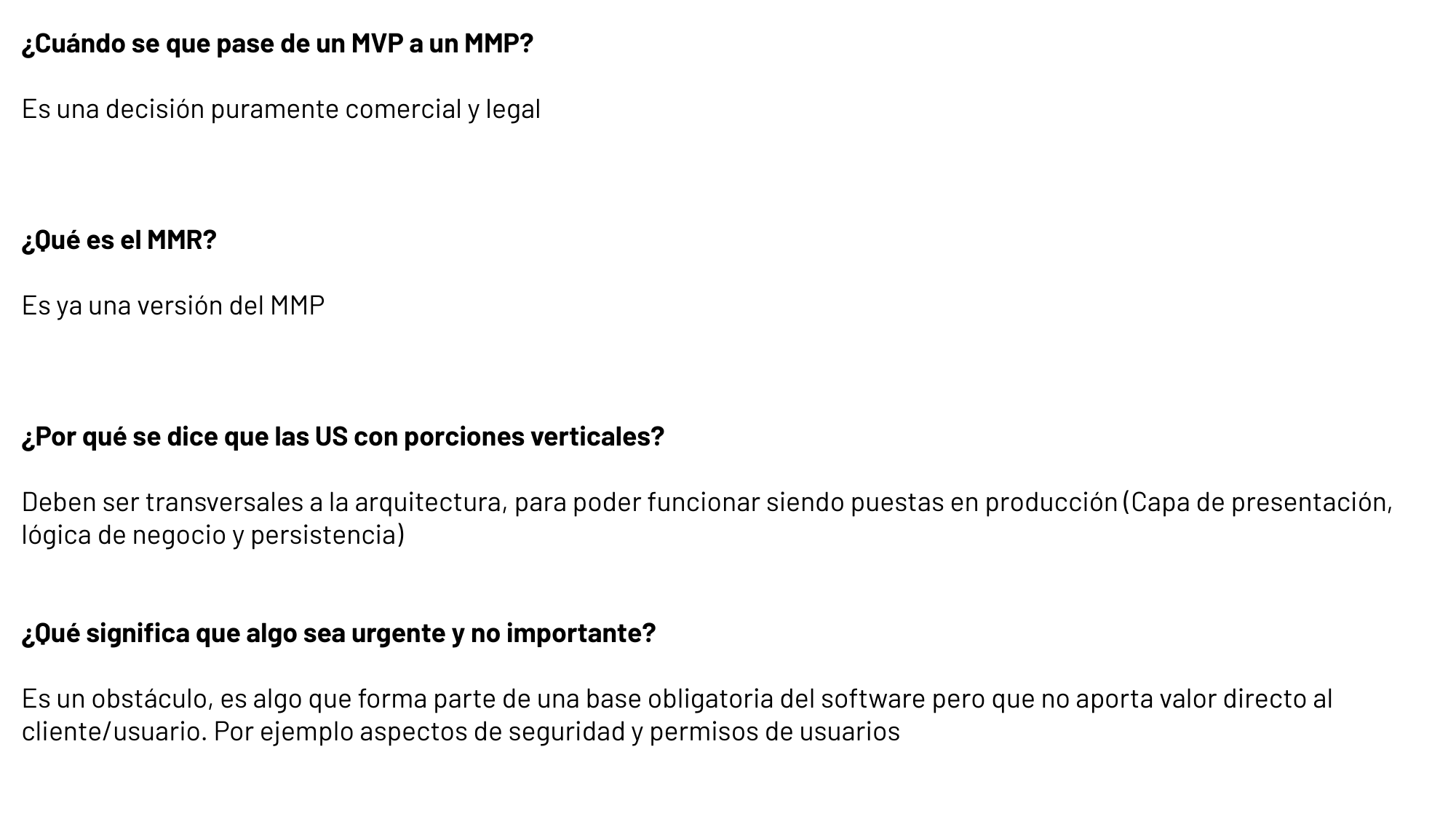

¿Cuándo se que pase de un MVP a un MMP?

Es una decisión puramente comercial y legal

¿Qué es el MMR?

Es ya una versión del MMP

¿Por qué se dice que las US con porciones verticales?

Deben ser transversales a la arquitectura, para poder funcionar siendo puestas en producción (Capa de presentación, lógica de negocio y persistencia)

¿Qué significa que algo sea urgente y no importante?

Es un obstáculo, es algo que forma parte de una base obligatoria del software pero que no aporta valor directo al cliente/usuario. Por ejemplo aspectos de seguridad y permisos de usuarios